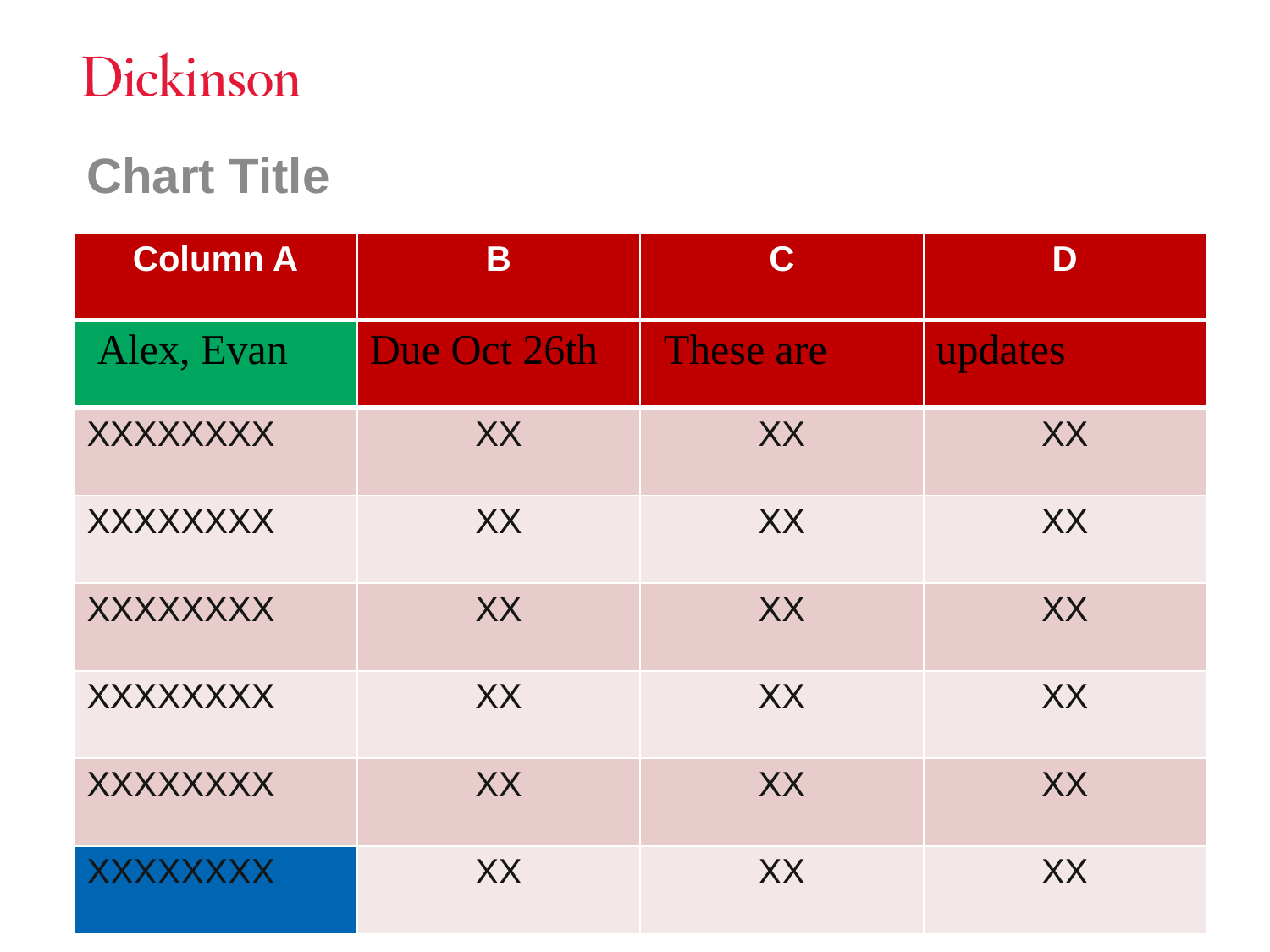

Chart Title
| Column A | B | C | D |
| --- | --- | --- | --- |
| Alex, Evan | Due Oct 26th | These are | updates |
| XXXXXXXX | XX | XX | XX |
| XXXXXXXX | XX | XX | XX |
| XXXXXXXX | XX | XX | XX |
| XXXXXXXX | XX | XX | XX |
| XXXXXXXX | XX | XX | XX |
| XXXXXXXX | XX | XX | XX |